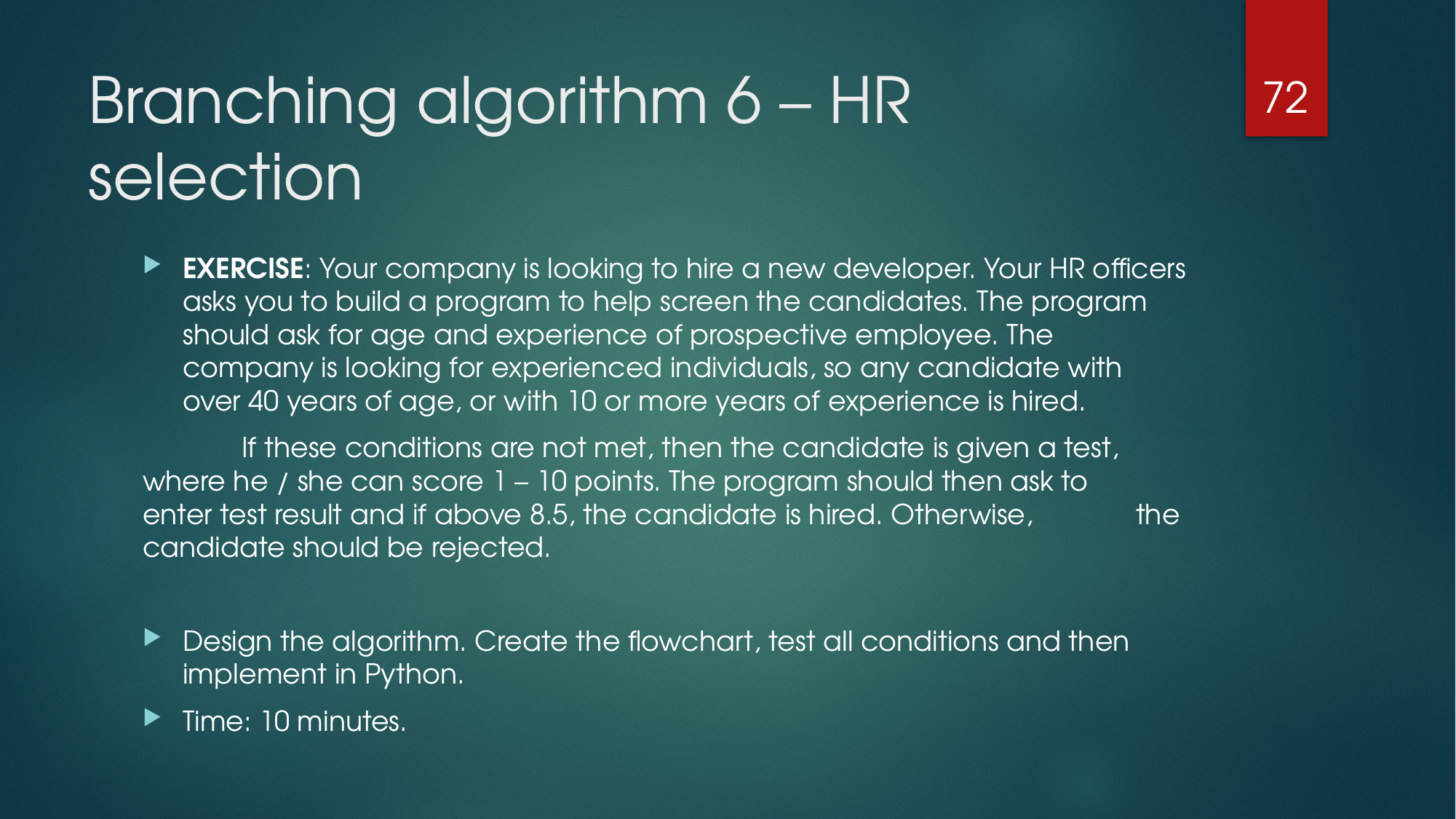

72
# Branching algorithm 6 – HR selection
EXERCISE: Your company is looking to hire a new developer. Your HR officers asks you to build a program to help screen the candidates. The program should ask for age and experience of prospective employee. The company is looking for experienced individuals, so any candidate with over 40 years of age, or with 10 or more years of experience is hired.
	If these conditions are not met, then the candidate is given a test, 	where he / she can score 1 – 10 points. The program should then ask to 	enter test result and if above 8.5, the candidate is hired. Otherwise, 	the candidate should be rejected.

Design the algorithm. Create the flowchart, test all conditions and then implement in Python.
Time: 10 minutes.